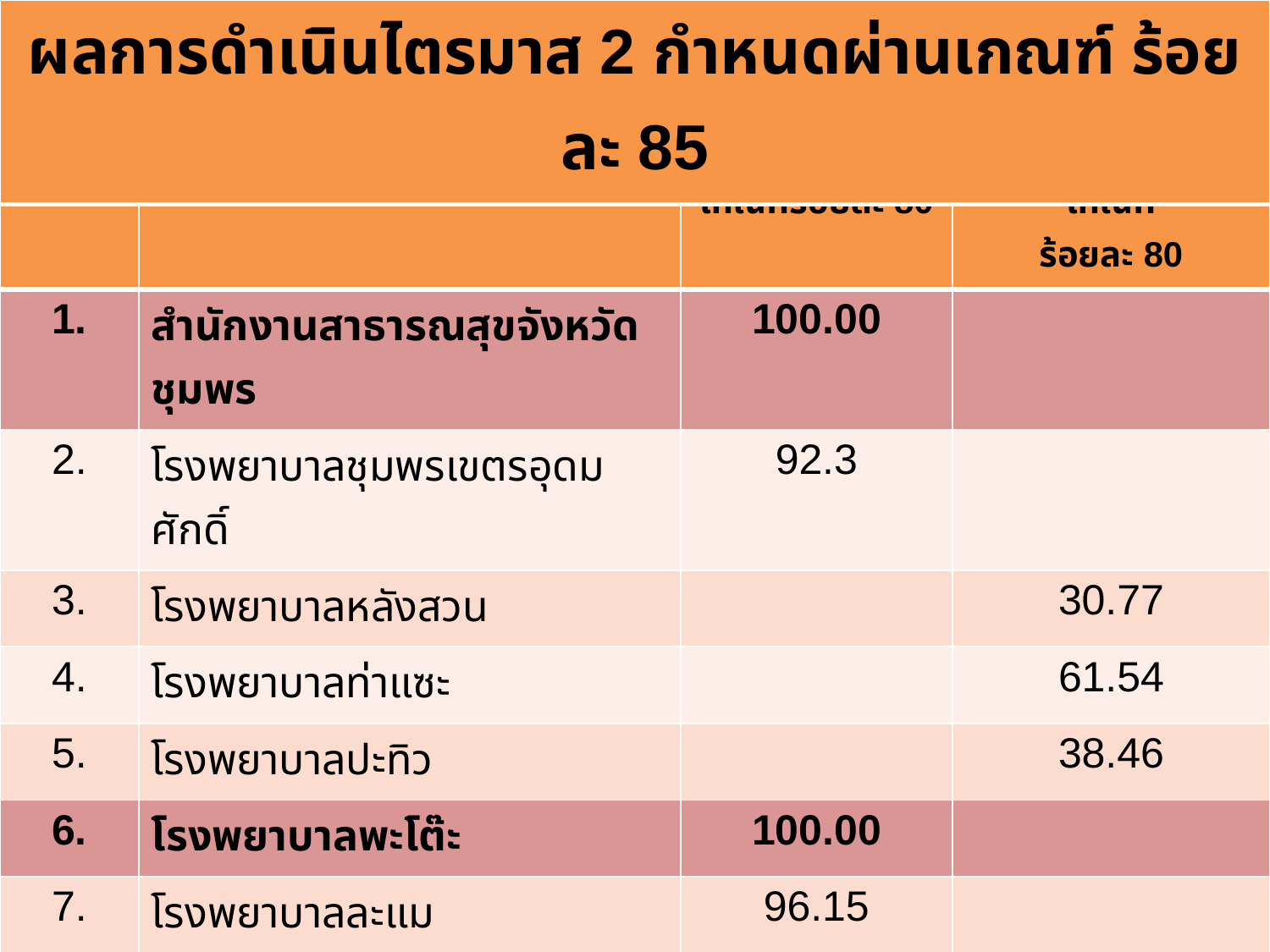

| ผลการดำเนินไตรมาส 2 กำหนดผ่านเกณฑ์ ร้อยละ 85 |
| --- |
| ลำดับ | ส่วนราชการ | หน่วยงานที่ผ่านเกณฑ์ร้อยละ 80 | หน่วยงานที่ไม่ผ่านเกณฑ์ ร้อยละ 80 |
| --- | --- | --- | --- |
| 1. | สำนักงานสาธารณสุขจังหวัดชุมพร | 100.00 |  |
| 2. | โรงพยาบาลชุมพรเขตรอุดมศักดิ์ | 92.3 |  |
| 3. | โรงพยาบาลหลังสวน |  | 30.77 |
| 4. | โรงพยาบาลท่าแซะ |  | 61.54 |
| 5. | โรงพยาบาลปะทิว |  | 38.46 |
| 6. | โรงพยาบาลพะโต๊ะ | 100.00 |  |
| 7. | โรงพยาบาลละแม | 96.15 |  |
| 8. | โรงพยาบาลสวี |  | 61.54 |
| 9. | โรงพยาบาลทุ่งตะโก |  | 50.00 |
| 10. | โรงพยาบาลปากน้ำชุมพร | 84.62 |  |